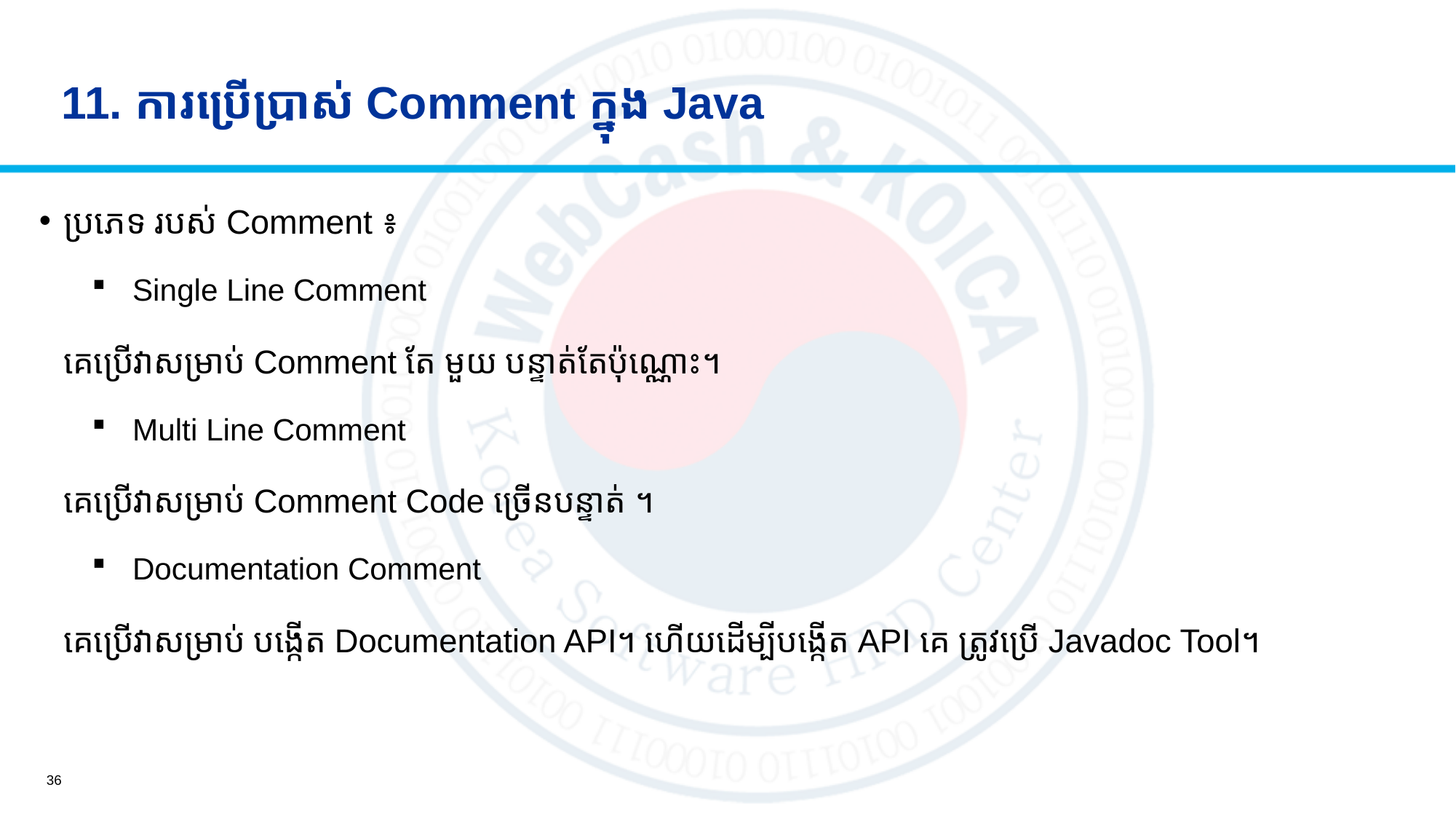

# 11. ការប្រើប្រាស់ Comment ក្នុង Java
ប្រភេទ របស់ Comment ៖
Single Line Comment
		គេប្រើវាសម្រាប់ Comment តែ មួយ បន្ទាត់តែប៉ុណ្ណោះ។
Multi Line Comment
		គេប្រើវាសម្រាប់ Comment Code ច្រើនបន្ទាត់ ។
Documentation Comment
	គេប្រើវាសម្រាប់ បង្កើត Documentation API។ ហើយដើម្បីបង្កើត API គេ ត្រូវប្រើ Javadoc Tool។

36